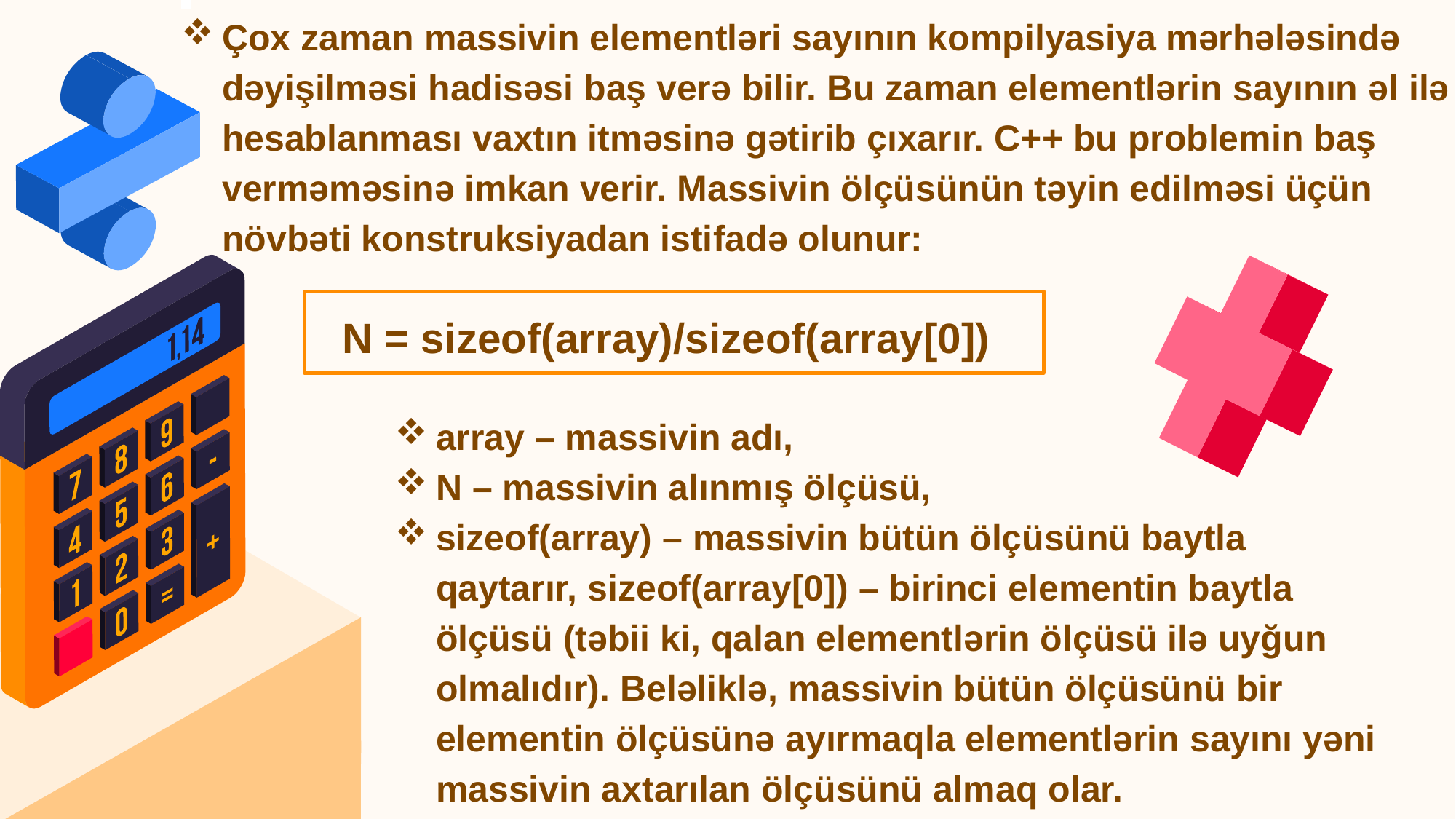

Çox zaman massivin elementləri sayının kompilyasiya mərhələsində dəyişilməsi hadisəsi baş verə bilir. Bu zaman elementlərin sayının əl ilə hesablanması vaxtın itməsinə gətirib çıxarır. C++ bu problemin baş verməməsinə imkan verir. Massivin ölçüsünün təyin edilməsi üçün növbəti konstruksiyadan istifadə olunur:

N = sizeof(array)/sizeof(array[0])

array – massivin adı,
N – massivin alınmış ölçüsü,
sizeof(array) – massivin bütün ölçüsünü baytla qaytarır, sizeof(array[0]) – birinci elementin baytla ölçüsü (təbii ki, qalan elementlərin ölçüsü ilə uyğun olmalıdır). Beləliklə, massivin bütün ölçüsünü bir elementin ölçüsünə ayırmaqla elementlərin sayını yəni massivin axtarılan ölçüsünü almaq olar.